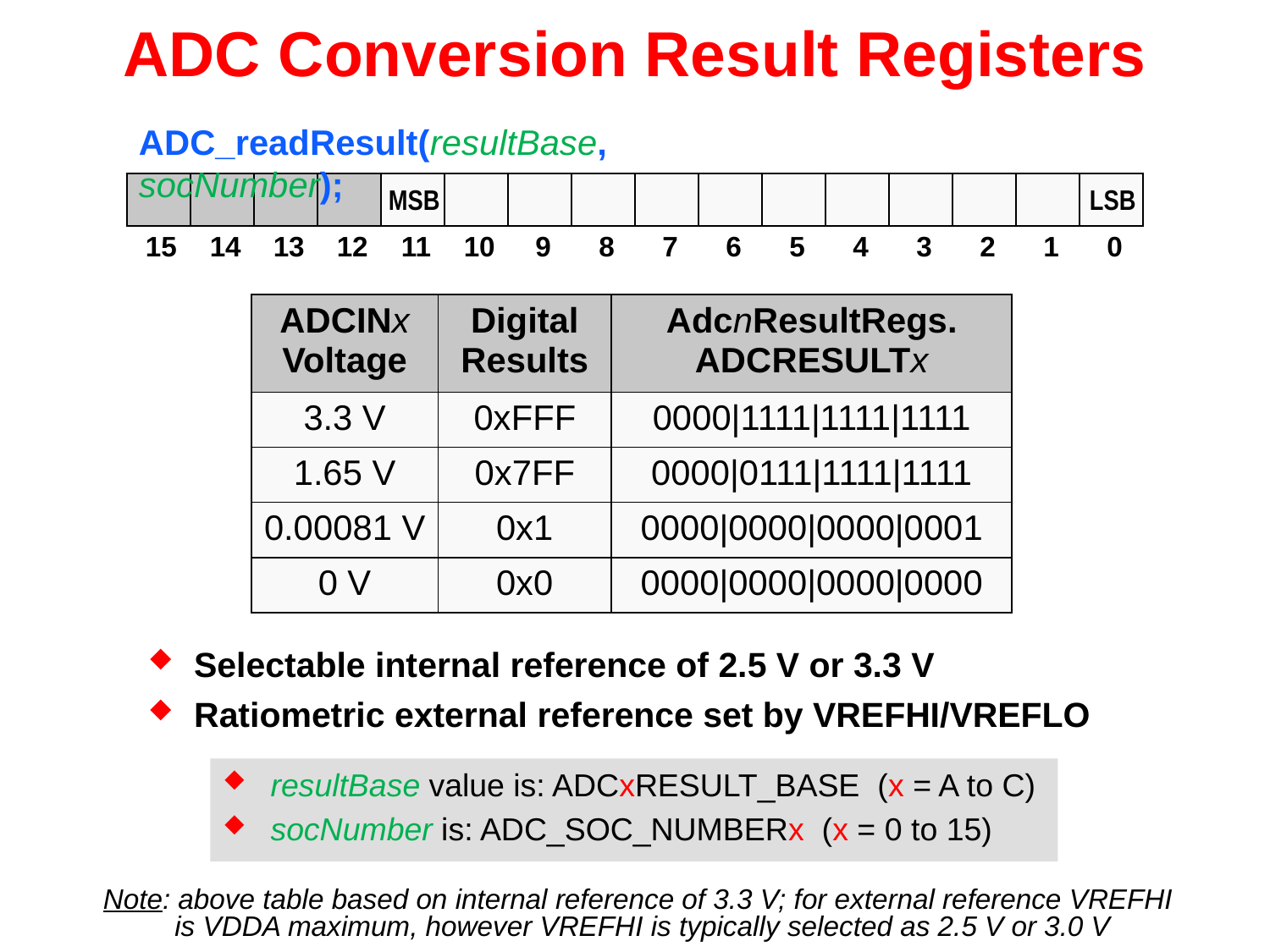

# ADC Conversion Result Registers
ADC_readResult(resultBase, socNumber);

MSB
LSB
15	14	13	12	11	10	9	8	7	6	5	4	3	2	1	0
| ADCINx Voltage | Digital Results | AdcnResultRegs. ADCRESULTx |
| --- | --- | --- |
| 3.3 V | 0xFFF | 0000|1111|1111|1111 |
| 1.65 V | 0x7FF | 0000|0111|1111|1111 |
| 0.00081 V | 0x1 | 0000|0000|0000|0001 |
| 0 V | 0x0 | 0000|0000|0000|0000 |
Selectable internal reference of 2.5 V or 3.3 V
Ratiometric external reference set by VREFHI/VREFLO
resultBase value is: ADCxRESULT_BASE  (x = A to C)
socNumber is: ADC_SOC_NUMBERx  (x = 0 to 15)

Note: above table based on internal reference of 3.3 V; for external reference VREFHI is VDDA maximum, however VREFHI is typically selected as 2.5 V or 3.0 V